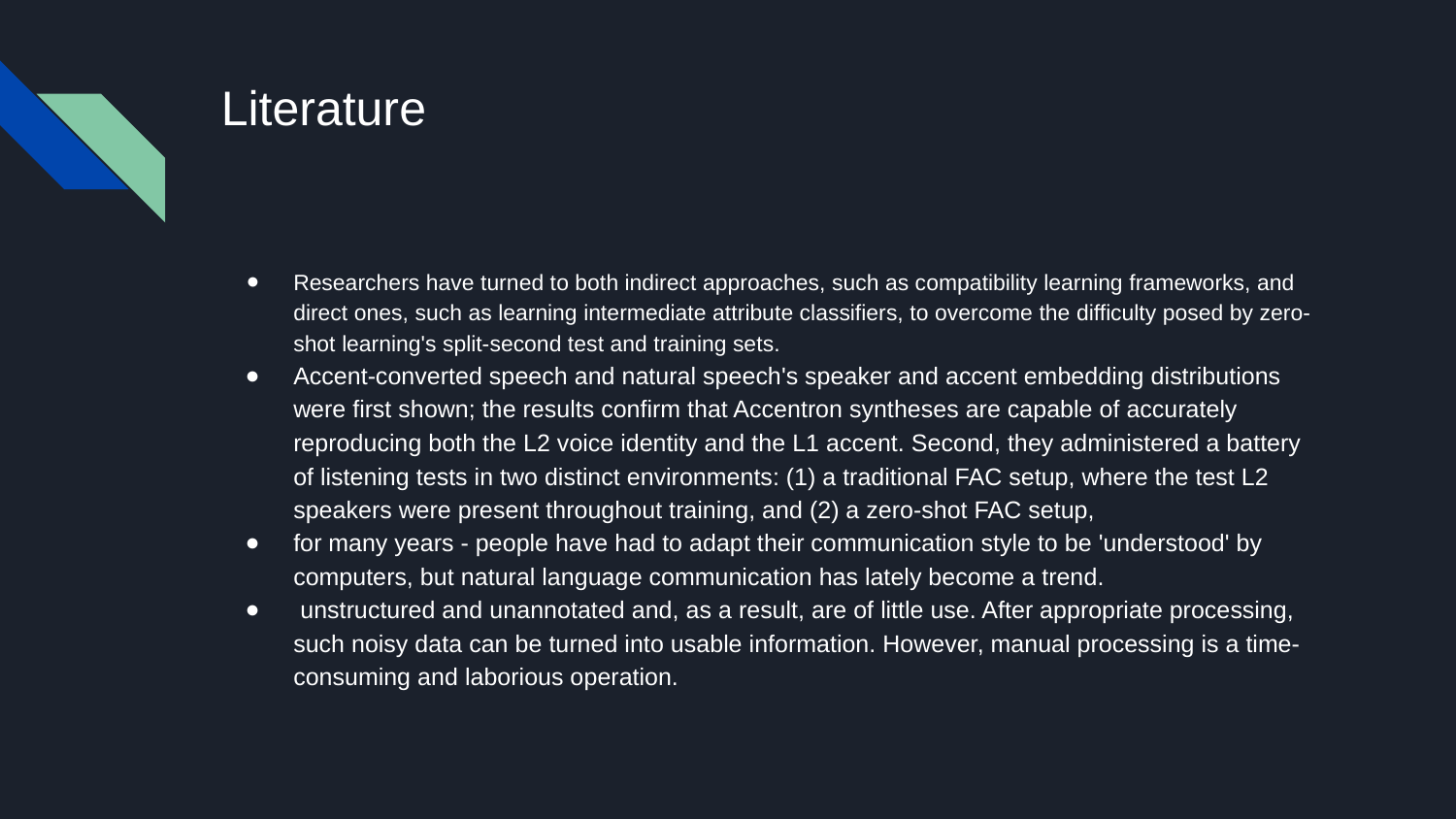

# Literature
Researchers have turned to both indirect approaches, such as compatibility learning frameworks, and direct ones, such as learning intermediate attribute classifiers, to overcome the difficulty posed by zero-shot learning's split-second test and training sets.
Accent-converted speech and natural speech's speaker and accent embedding distributions were first shown; the results confirm that Accentron syntheses are capable of accurately reproducing both the L2 voice identity and the L1 accent. Second, they administered a battery of listening tests in two distinct environments: (1) a traditional FAC setup, where the test L2 speakers were present throughout training, and (2) a zero-shot FAC setup,
for many years - people have had to adapt their communication style to be 'understood' by computers, but natural language communication has lately become a trend.
 unstructured and unannotated and, as a result, are of little use. After appropriate processing, such noisy data can be turned into usable information. However, manual processing is a time-consuming and laborious operation.